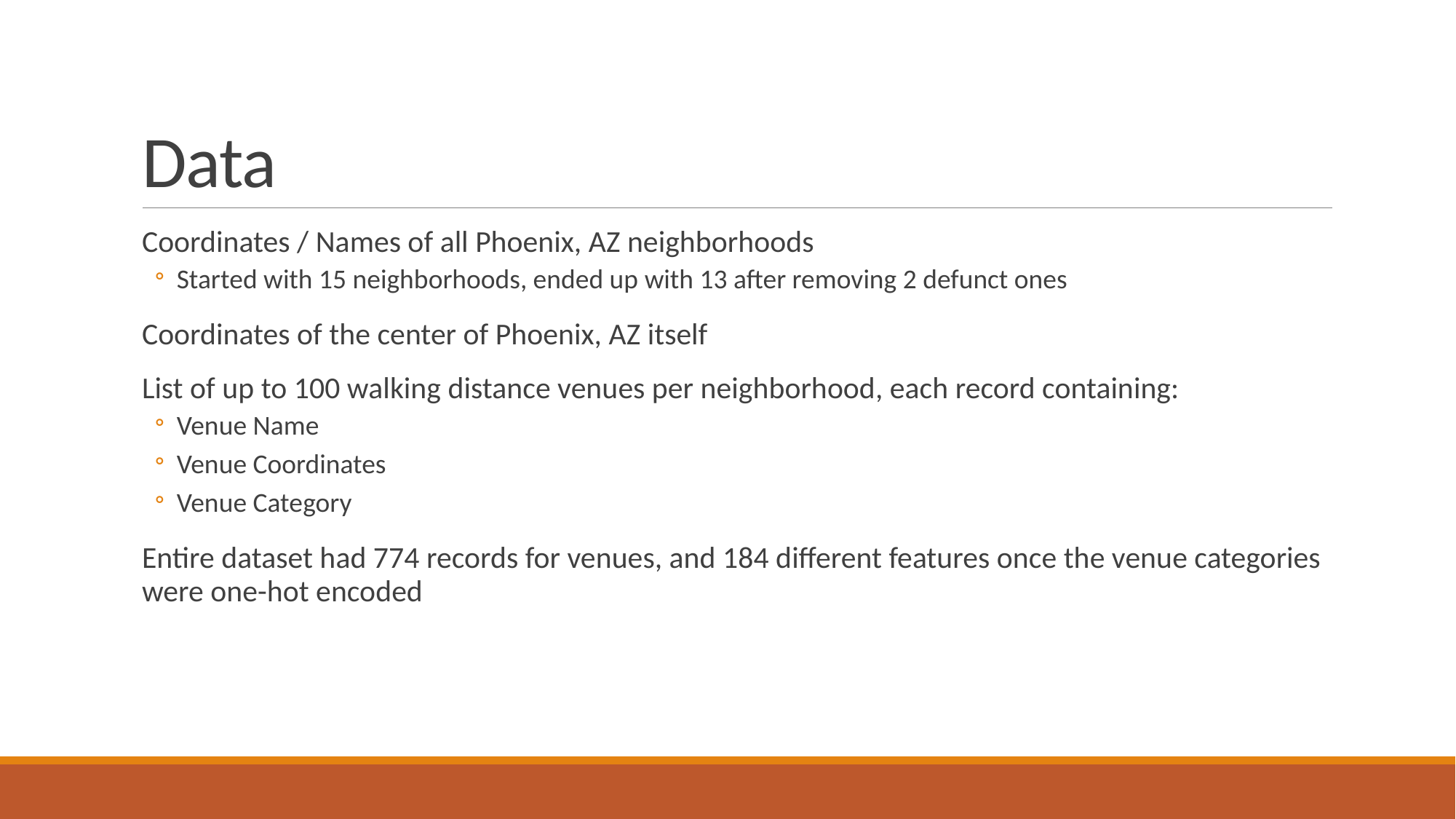

# Data
Coordinates / Names of all Phoenix, AZ neighborhoods
Started with 15 neighborhoods, ended up with 13 after removing 2 defunct ones
Coordinates of the center of Phoenix, AZ itself
List of up to 100 walking distance venues per neighborhood, each record containing:
Venue Name
Venue Coordinates
Venue Category
Entire dataset had 774 records for venues, and 184 different features once the venue categories were one-hot encoded